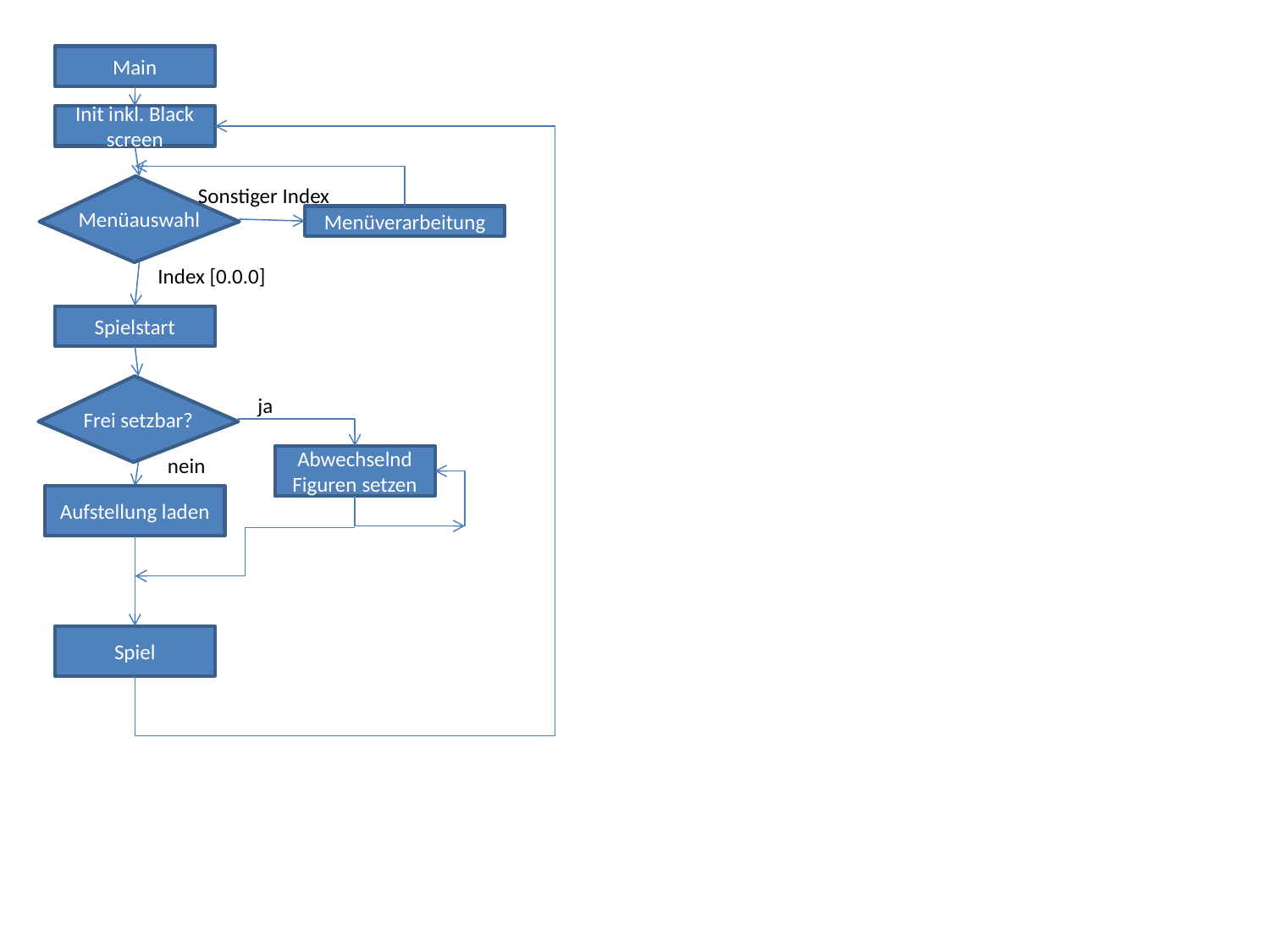

Main
Init inkl. Black screen
Menüauswahl
Sonstiger Index
Menüverarbeitung
Index [0.0.0]
Spielstart
Frei setzbar?
ja
nein
Abwechselnd Figuren setzen
Aufstellung laden
Spiel